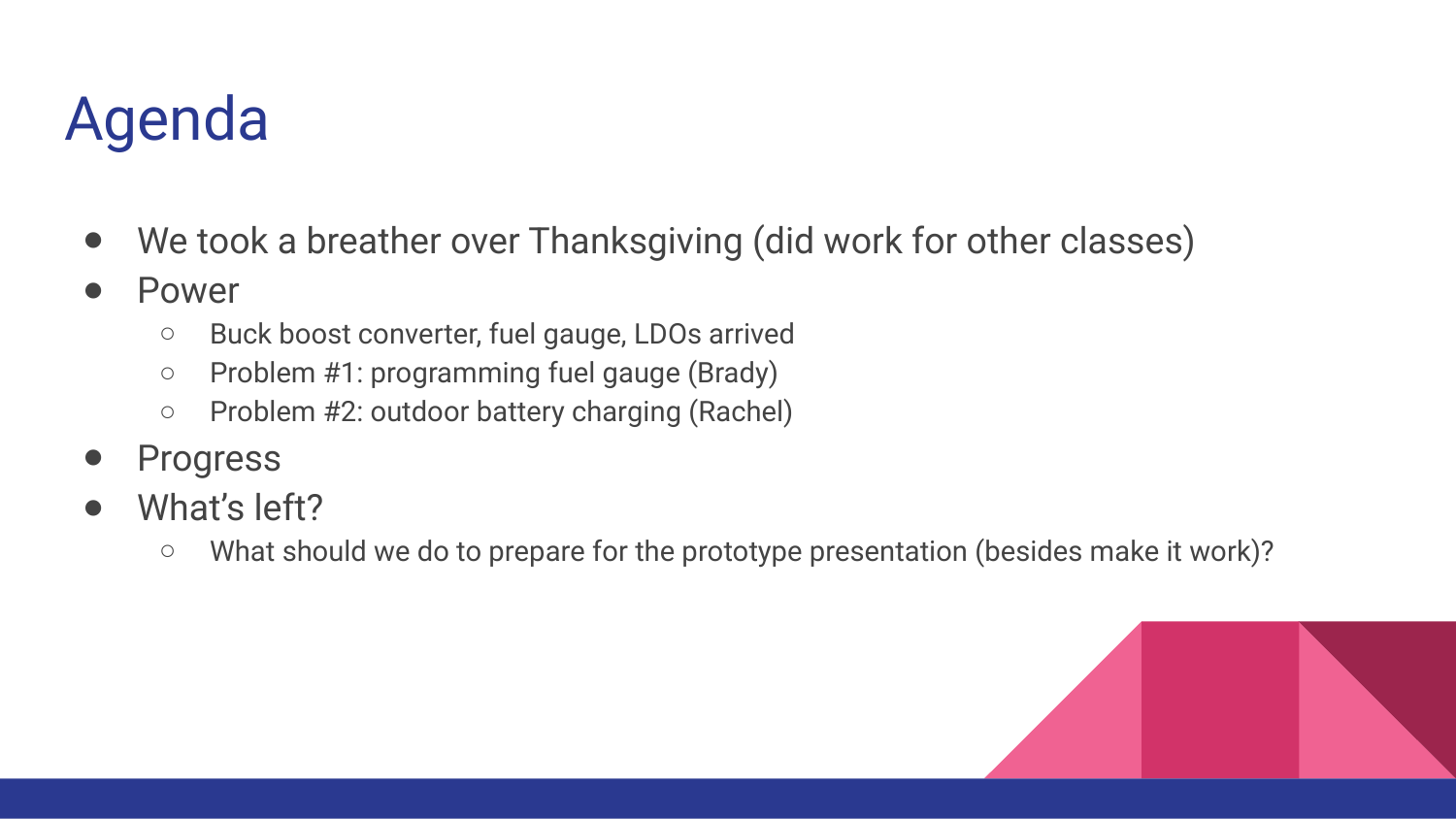

# Agenda
We took a breather over Thanksgiving (did work for other classes)
Power
Buck boost converter, fuel gauge, LDOs arrived
Problem #1: programming fuel gauge (Brady)
Problem #2: outdoor battery charging (Rachel)
Progress
What’s left?
What should we do to prepare for the prototype presentation (besides make it work)?